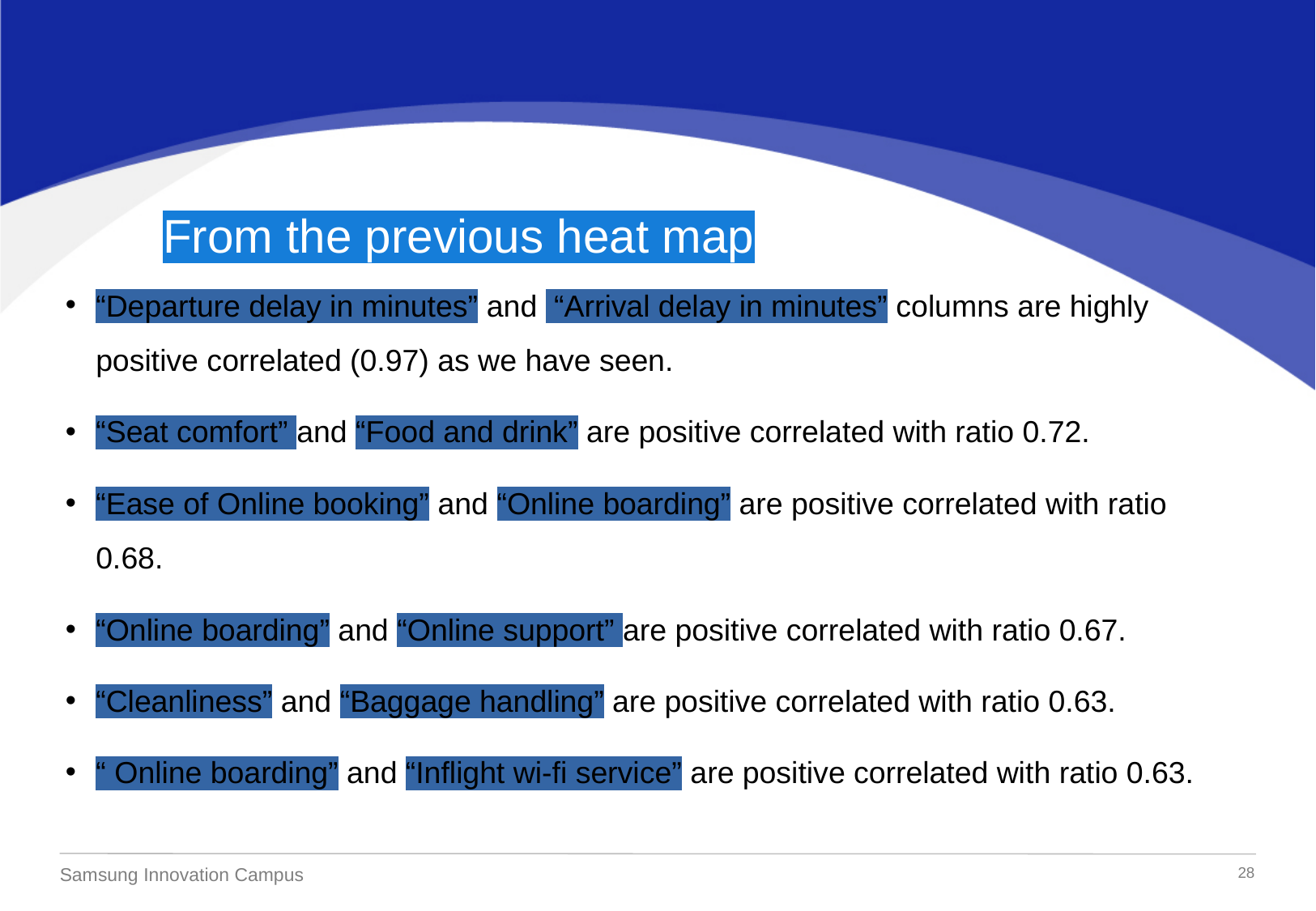

From the previous heat map
# “Departure delay in minutes” and  “Arrival delay in minutes” columns are highly positive correlated (0.97) as we have seen.
“Seat comfort” and “Food and drink” are positive correlated with ratio 0.72.
“Ease of Online booking” and “Online boarding” are positive correlated with ratio 0.68.
“Online boarding” and “Online support” are positive correlated with ratio 0.67.
“Cleanliness” and “Baggage handling” are positive correlated with ratio 0.63.
“ Online boarding” and “Inflight wi-fi service” are positive correlated with ratio 0.63.